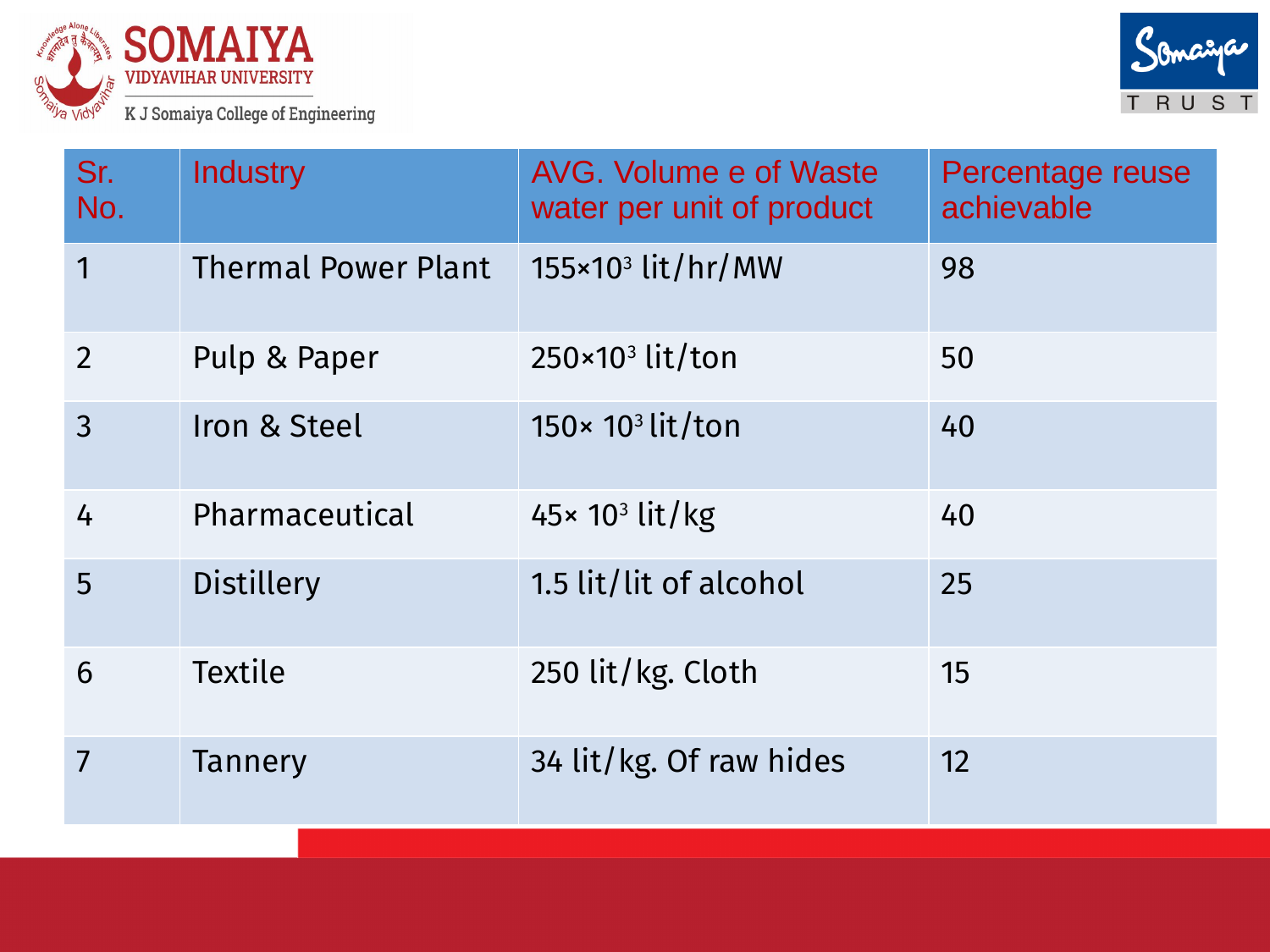

| Sr. No. | Industry | AVG. Volume e of Waste water per unit of product | Percentage reuse achievable |
| --- | --- | --- | --- |
| 1 | Thermal Power Plant | 155×103 lit/hr/MW | 98 |
| 2 | Pulp & Paper | 250×103 lit/ton | 50 |
| 3 | Iron & Steel | 150× 103 lit/ton | 40 |
| 4 | Pharmaceutical | 45× 103 lit/kg | 40 |
| 5 | Distillery | 1.5 lit/lit of alcohol | 25 |
| 6 | Textile | 250 lit/kg. Cloth | 15 |
| 7 | Tannery | 34 lit/kg. Of raw hides | 12 |